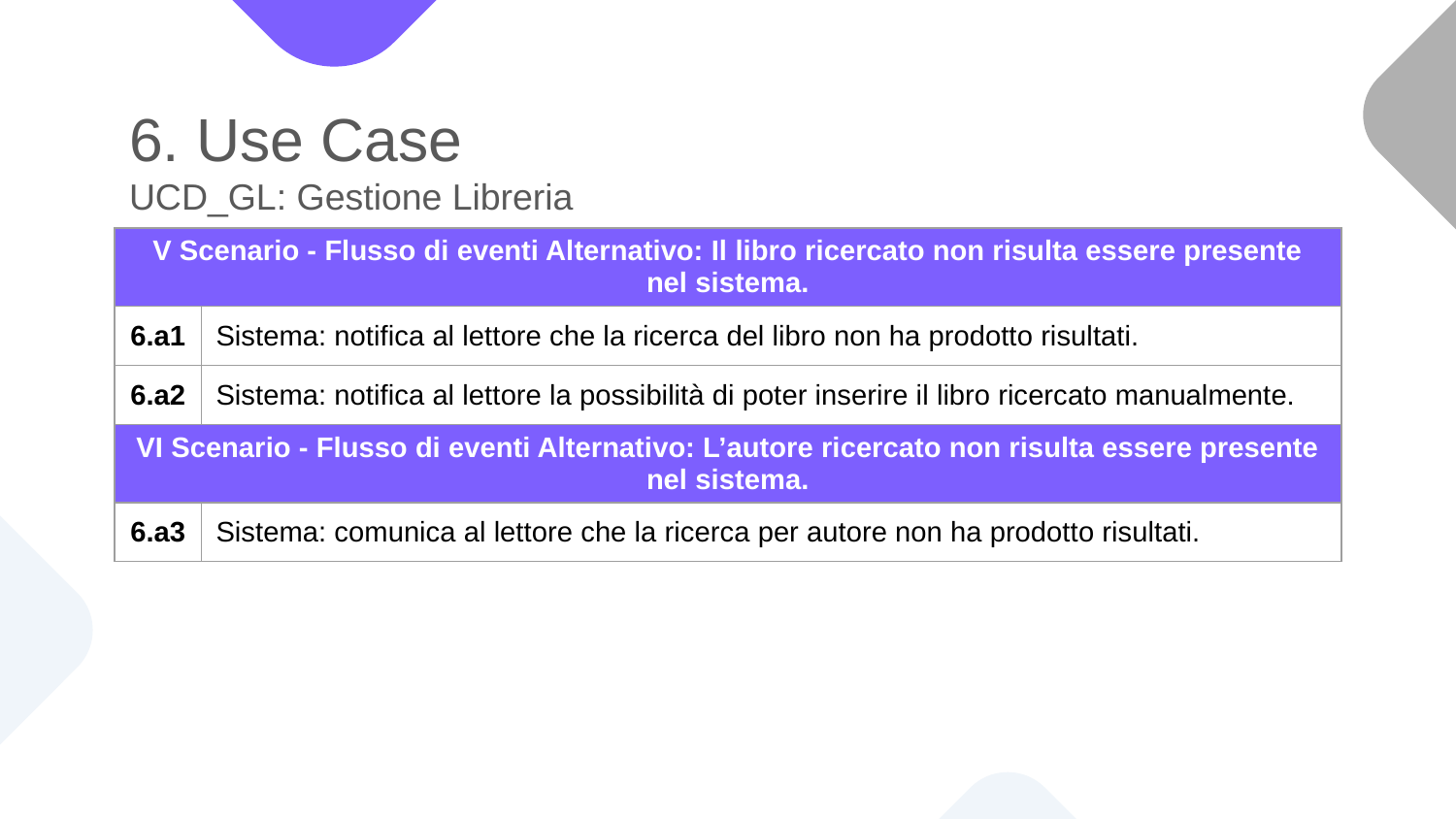

# 6. Use Case UCD_GL: Gestione Libreria
| V Scenario - Flusso di eventi Alternativo: Il libro ricercato non risulta essere presente nel sistema. | Aggiunta di un nuovo libro alla libreria personale. |
| --- | --- |
| 6.a1 | Sistema: notifica al lettore che la ricerca del libro non ha prodotto risultati. |
| 6.a2 | Sistema: notifica al lettore la possibilità di poter inserire il libro ricercato manualmente. |
| VI Scenario - Flusso di eventi Alternativo: L’autore ricercato non risulta essere presente nel sistema. |  |
| 6.a3 | Sistema: comunica al lettore che la ricerca per autore non ha prodotto risultati. |